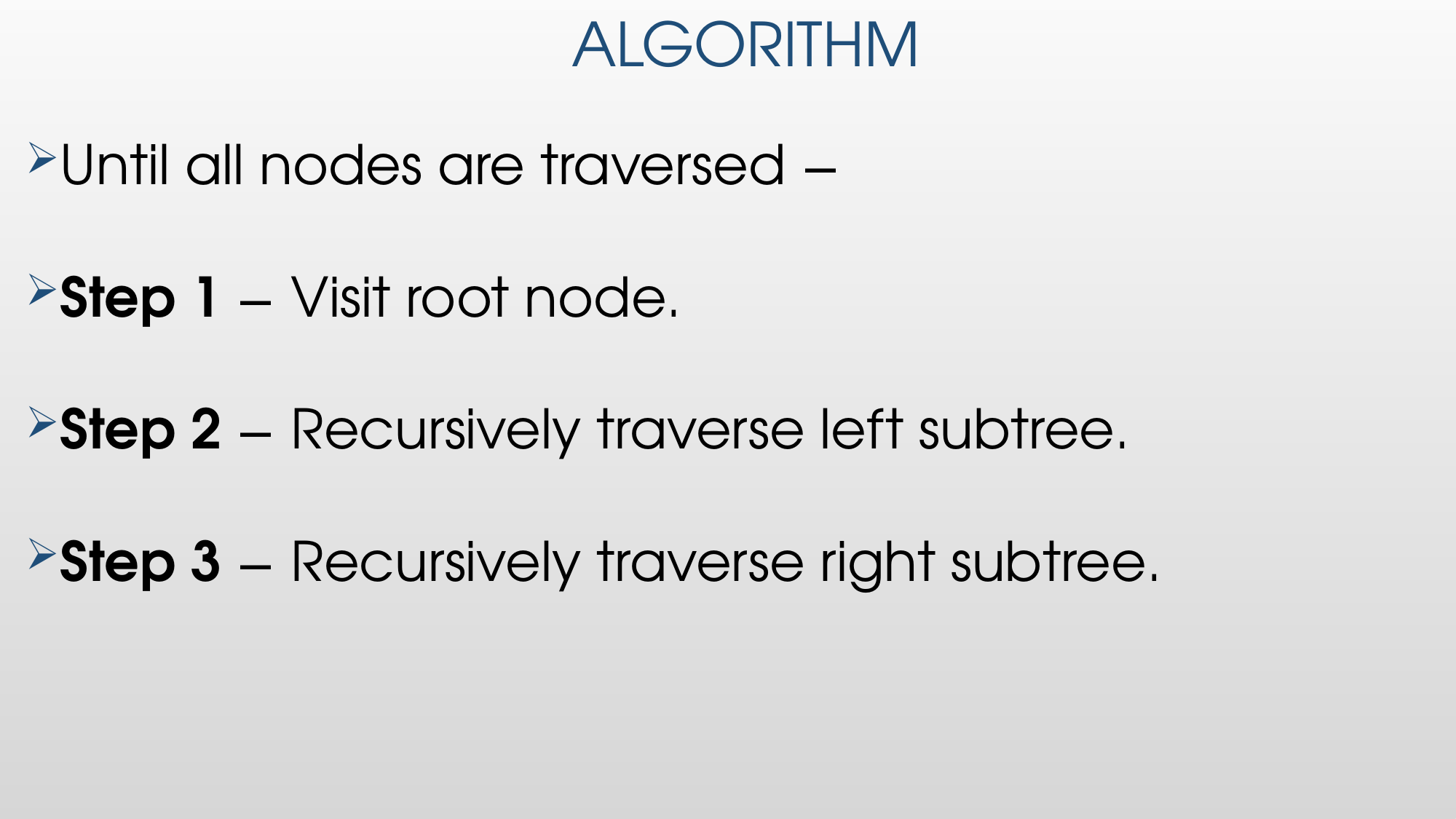

# algorithm
Until all nodes are traversed −
Step 1 − Visit root node.
Step 2 − Recursively traverse left subtree.
Step 3 − Recursively traverse right subtree.